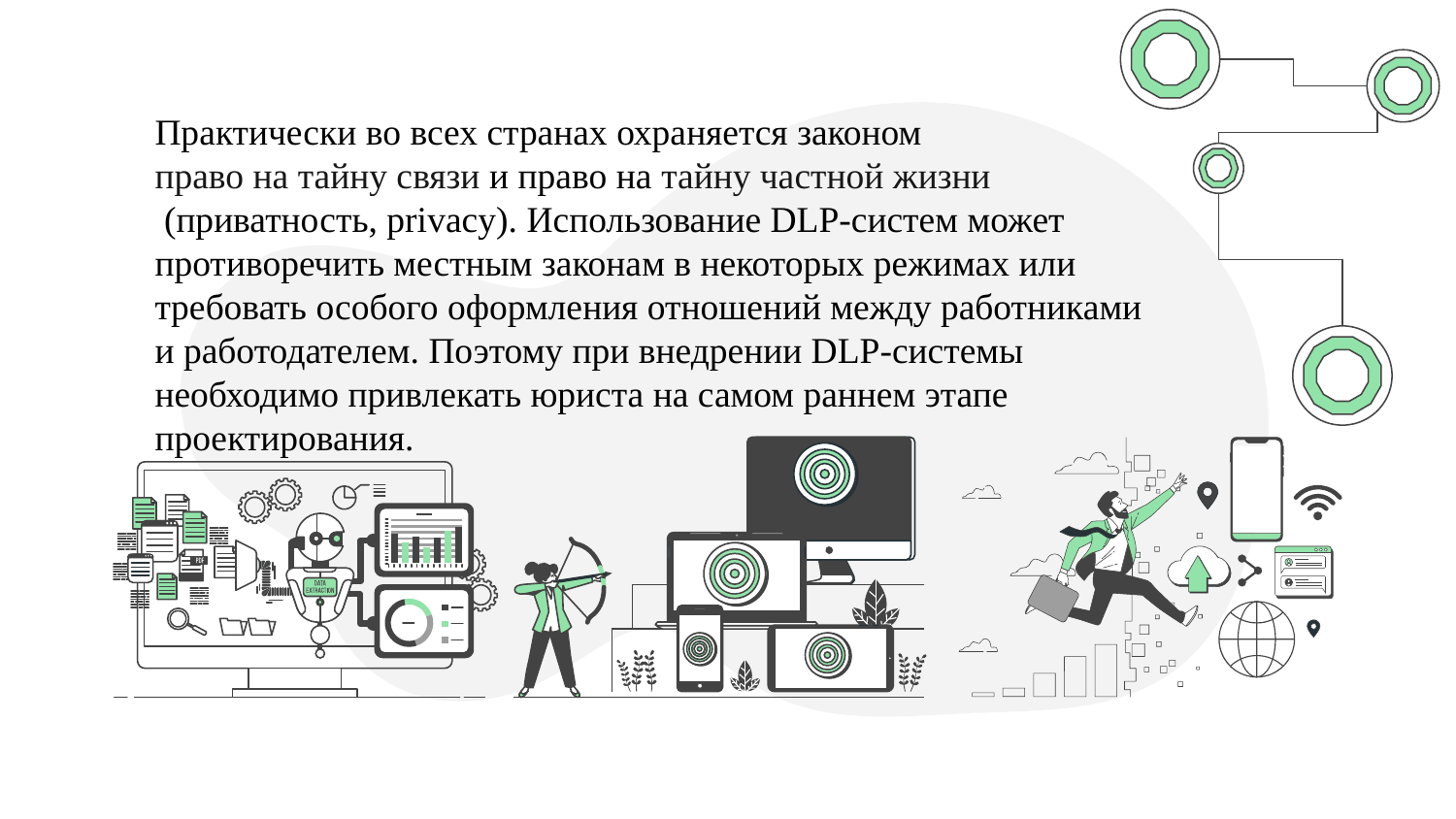

Практически во всех странах охраняется законом право на тайну связи и право на тайну частной жизни (приватность, privacy). Использование DLP-систем может противоречить местным законам в некоторых режимах или требовать особого оформления отношений между работниками и работодателем. Поэтому при внедрении DLP-системы необходимо привлекать юриста на самом раннем этапе проектирования.